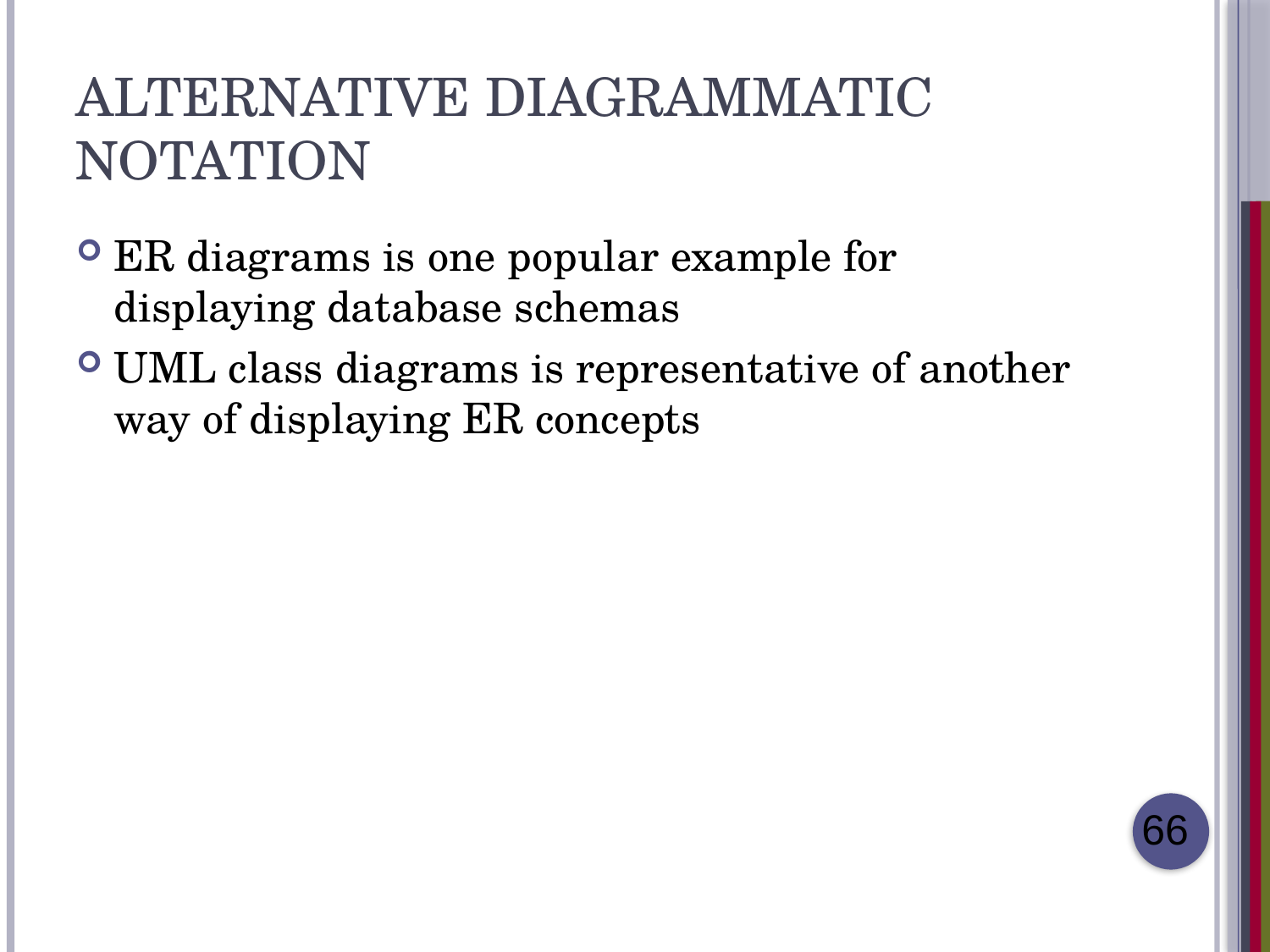

# Alternative diagrammatic notation
ER diagrams is one popular example for displaying database schemas
UML class diagrams is representative of another way of displaying ER concepts
66